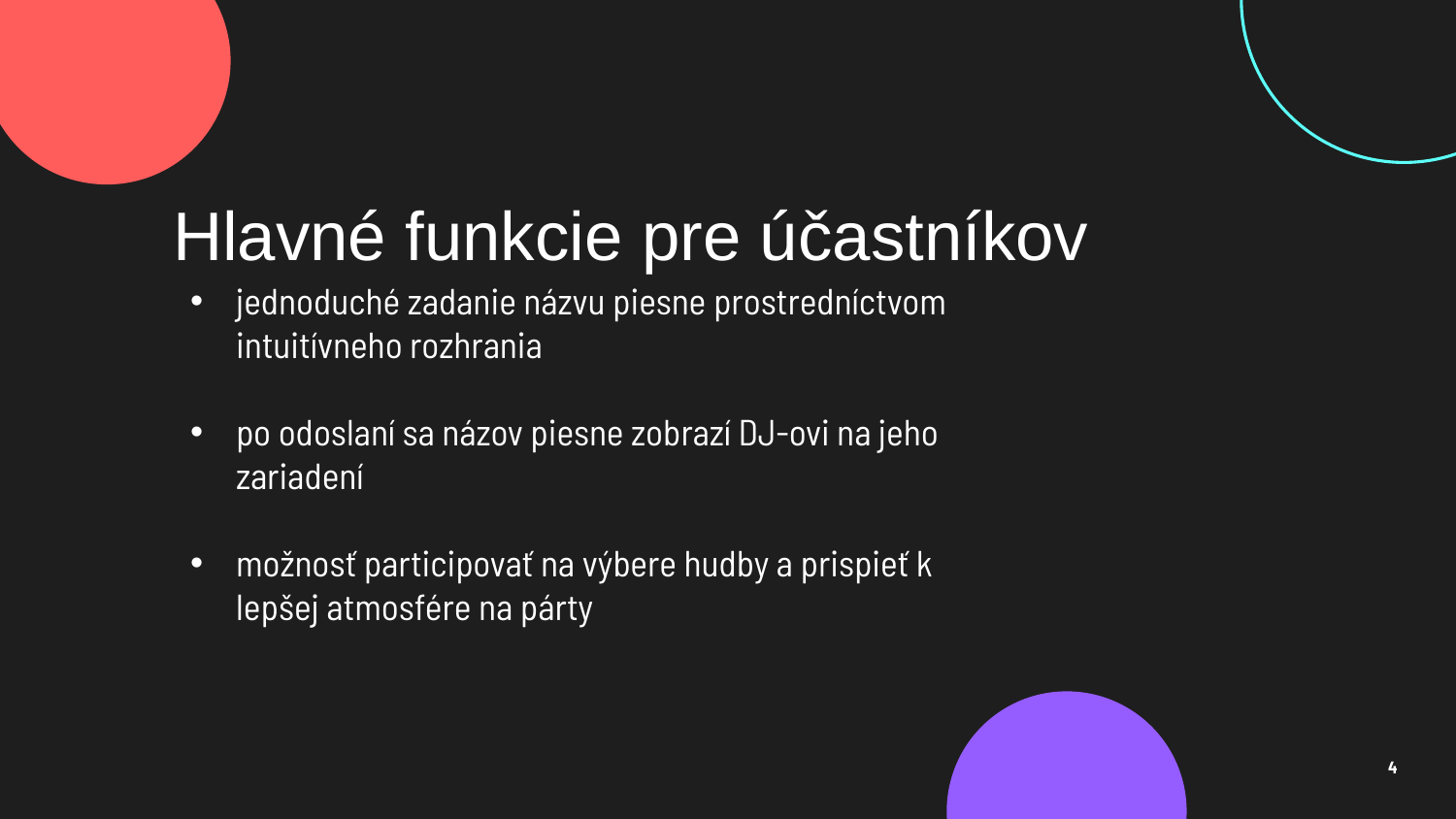

# Hlavné funkcie pre účastníkov
jednoduché zadanie názvu piesne prostredníctvom intuitívneho rozhrania

po odoslaní sa názov piesne zobrazí DJ-ovi na jeho zariadení

možnosť participovať na výbere hudby a prispieť k lepšej atmosfére na párty

4